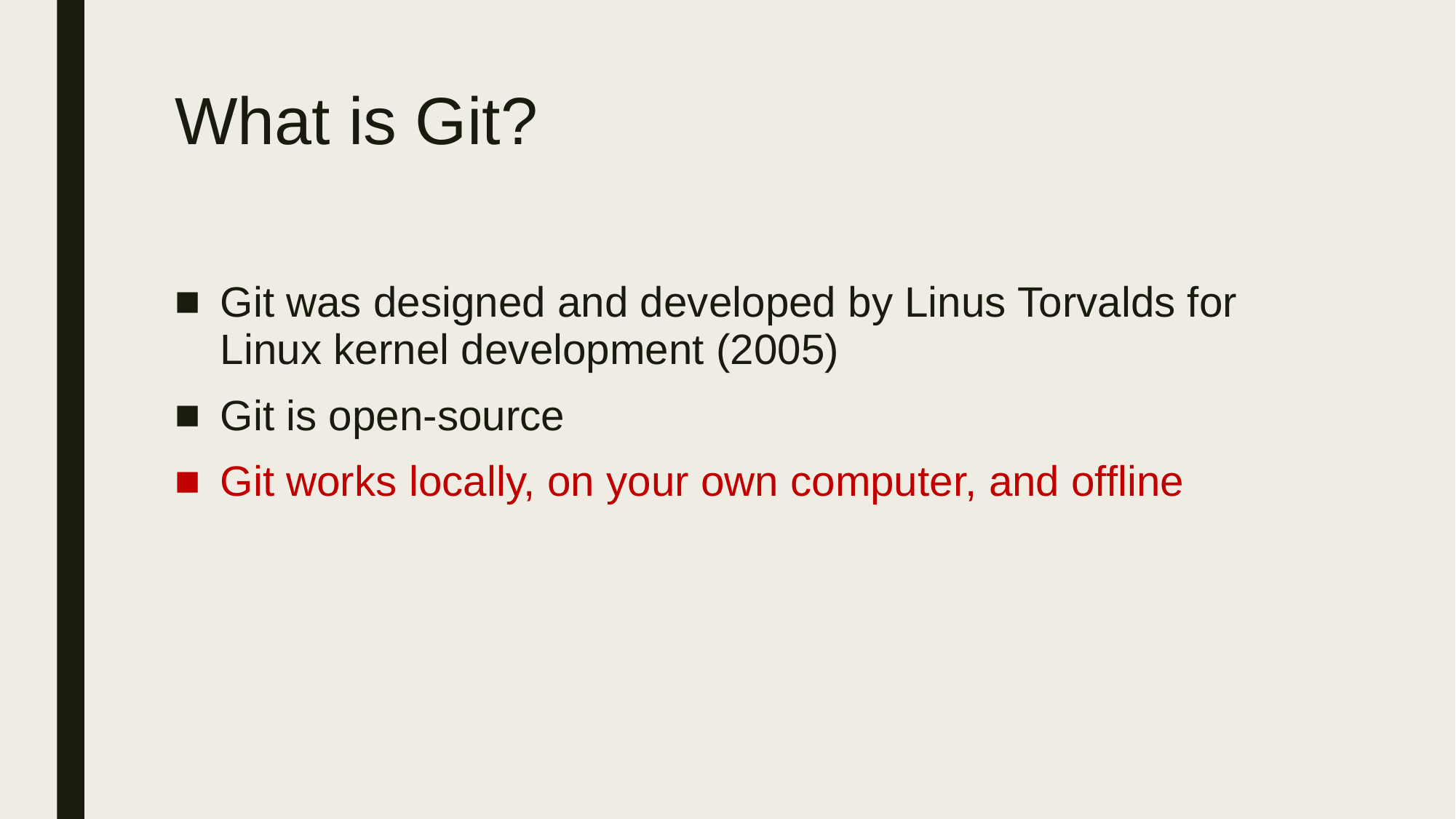

# What is Git?
Git was designed and developed by Linus Torvalds for Linux kernel development (2005)
Git is open-source
Git works locally, on your own computer, and offline